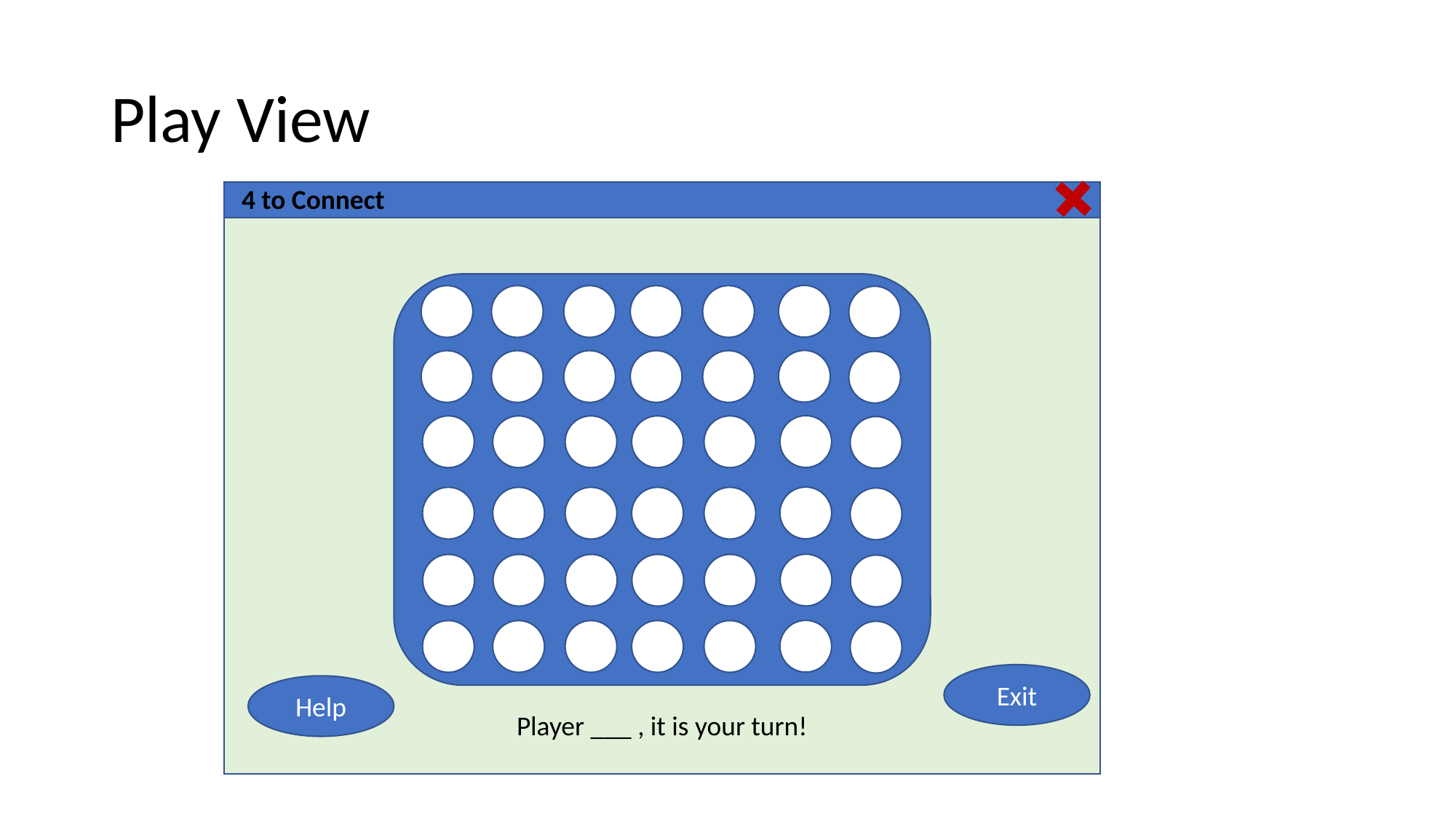

# Play View
4 to Connect

Exit
Help
Player ___ , it is your turn!